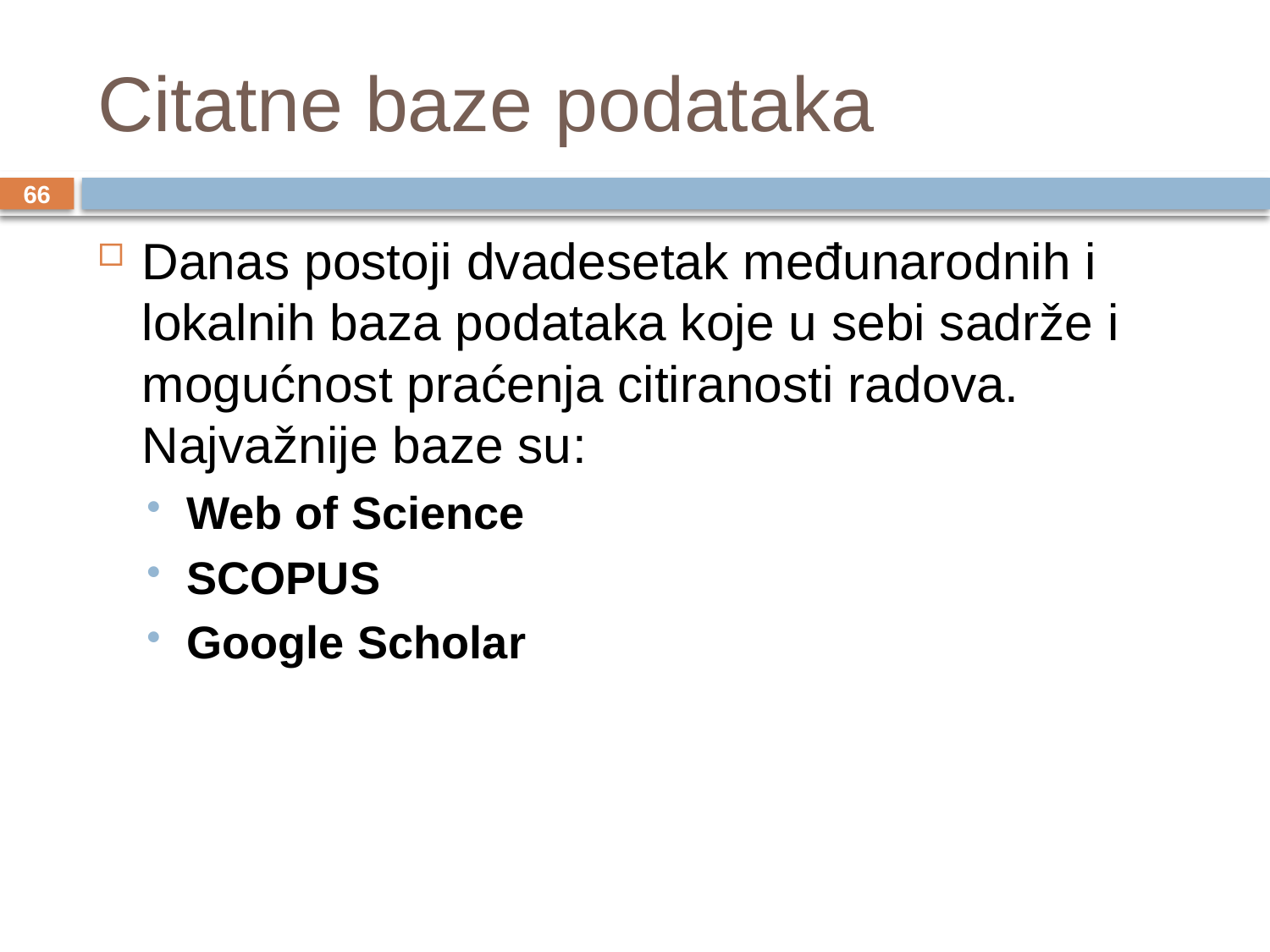

# Citatne baze podataka
66
Danas postoji dvadesetak međunarodnih i lokalnih baza podataka koje u sebi sadrže i mogućnost praćenja citiranosti radova. Najvažnije baze su:
Web of Science
SCOPUS
Google Scholar